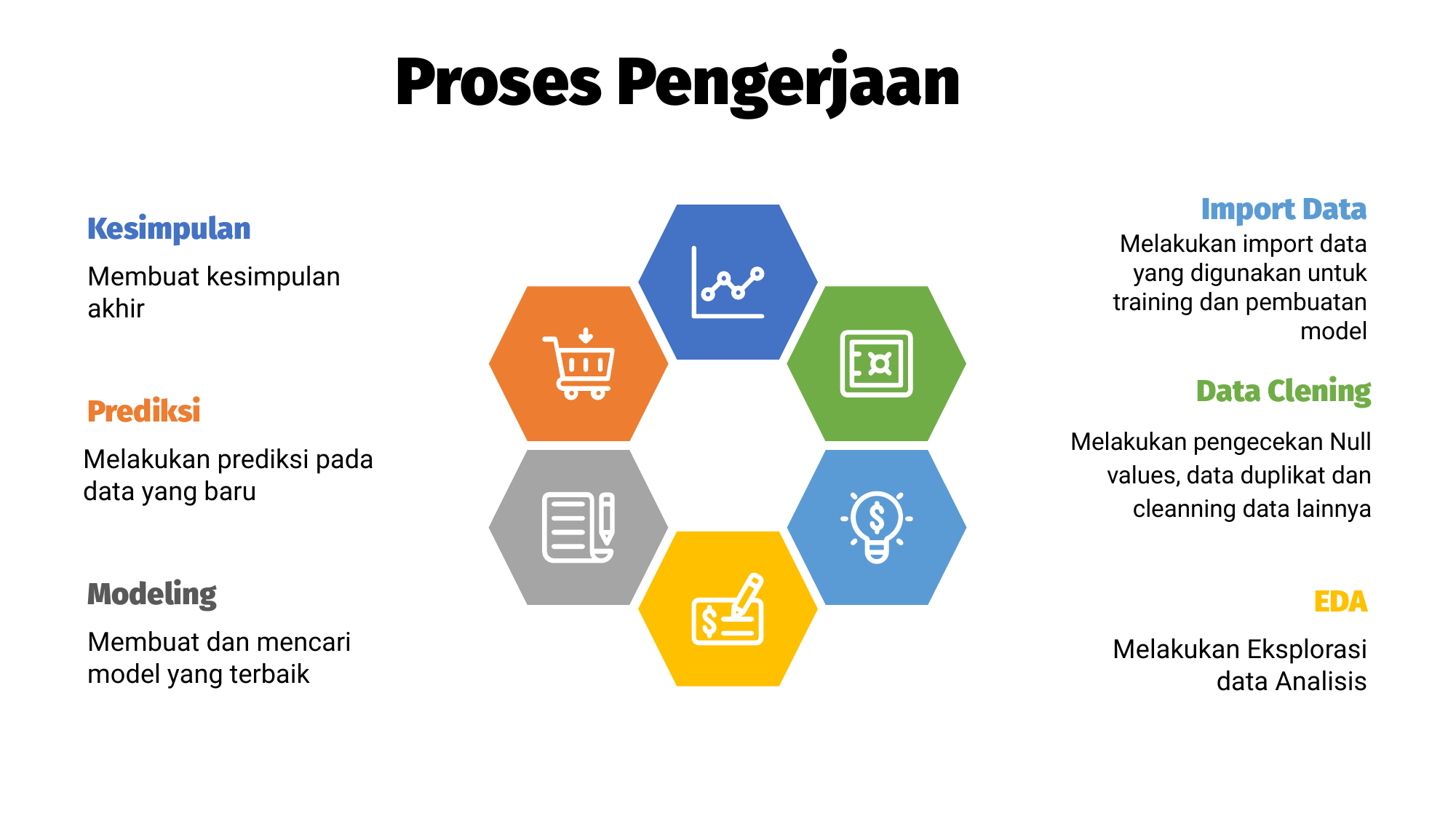

# Proses Pengerjaan
Import Data
Melakukan import data yang digunakan untuk training dan pembuatan model
Kesimpulan
Membuat kesimpulan akhir

Data Clening
Melakukan pengecekan Null values, data duplikat dan cleanning data lainnya
Prediksi
Melakukan prediksi pada data yang baru

Modeling
Membuat dan mencari model yang terbaik
EDA
Melakukan Eksplorasi data Analisis